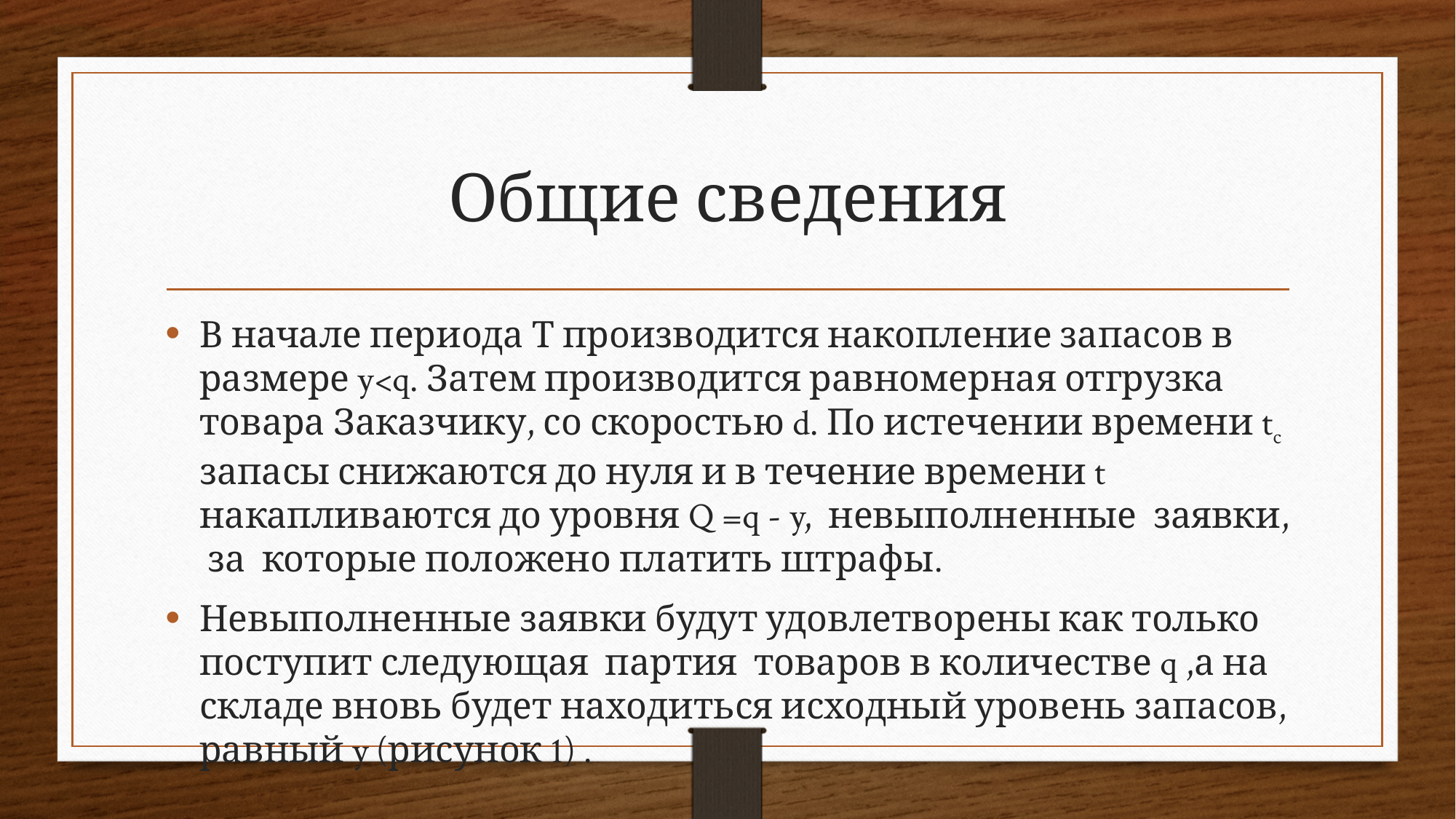

# Общие сведения
В начале периода Т производится накопление запасов в размере y<q. Затем производится равномерная отгрузка товара Заказчику, со скоростью d. По истечении времени tc запасы снижаются до нуля и в течение времени t накапливаются до уровня Q =q - y,  невыполненные  заявки,  за  которые положено платить штрафы.
Невыполненные заявки будут удовлетворены как только поступит следующая  партия  товаров в количестве q ,а на складе вновь будет находиться исходный уровень запасов, равный y (рисунок 1) .